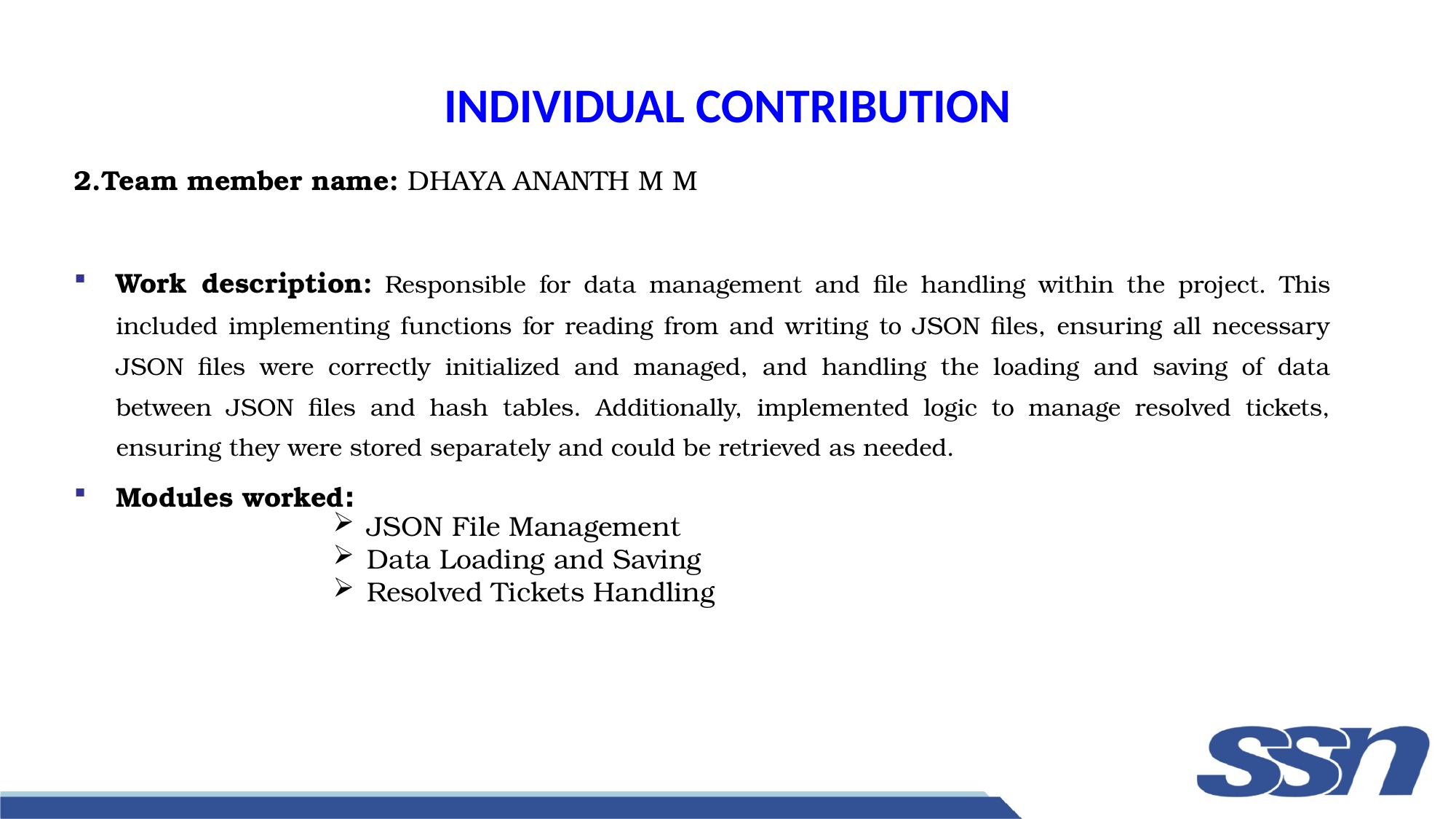

# INDIVIDUAL CONTRIBUTION
2.Team member name: DHAYA ANANTH M M

Work description: Responsible for data management and file handling within the project. This included implementing functions for reading from and writing to JSON files, ensuring all necessary JSON files were correctly initialized and managed, and handling the loading and saving of data between JSON files and hash tables. Additionally, implemented logic to manage resolved tickets, ensuring they were stored separately and could be retrieved as needed.
Modules worked:

JSON File Management
Data Loading and Saving
Resolved Tickets Handling